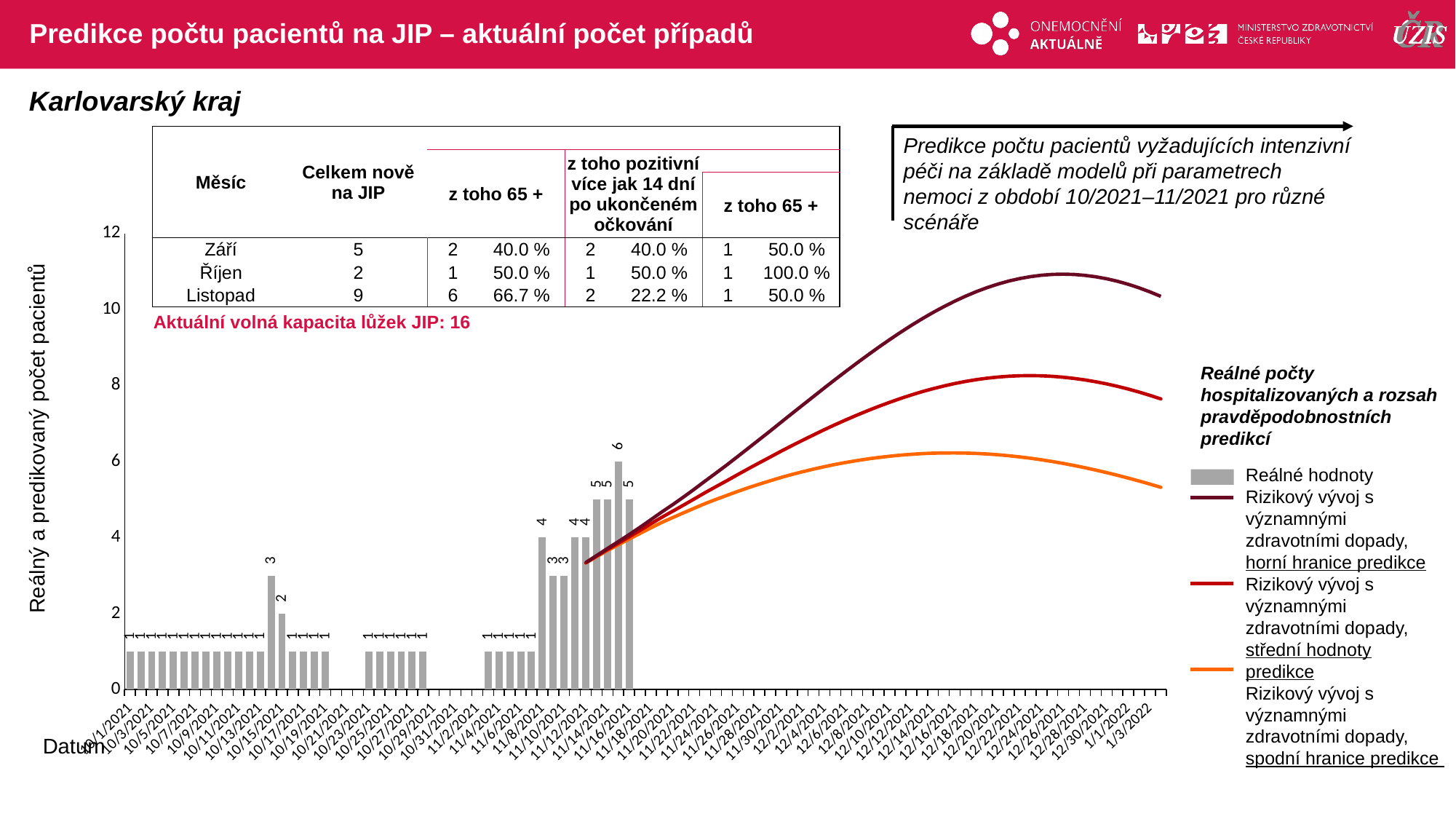

# Predikce počtu pacientů na JIP – aktuální počet případů
Karlovarský kraj
| Měsíc | Celkem nově na JIP |  |  |  |  |  |  |
| --- | --- | --- | --- | --- | --- | --- | --- |
|  |  | z toho 65 + |  | z toho pozitivní více jak 14 dní po ukončeném očkování |  |  |  |
|  |  |  |  |  |  | z toho 65 + |  |
| Září | 5 | 2 | 40.0 % | 2 | 40.0 % | 1 | 50.0 % |
| Říjen | 2 | 1 | 50.0 % | 1 | 50.0 % | 1 | 100.0 % |
| Listopad | 9 | 6 | 66.7 % | 2 | 22.2 % | 1 | 50.0 % |
| Aktuální volná kapacita lůžek JIP: 16 |  |  |  |  |  |  |  |
Predikce počtu pacientů vyžadujících intenzivní péči na základě modelů při parametrech nemoci z období 10/2021–11/2021 pro různé scénáře

### Chart

| Category |  |  |  |  |  |  |
|---|---|---|---|---|---|---|
| 44470 | 1.0 | None | None | None | None | None |
| 44471 | 1.0 | None | None | None | None | None |
| 44472 | 1.0 | None | None | None | None | None |
| 44473 | 1.0 | None | None | None | None | None |
| 44474 | 1.0 | None | None | None | None | None |
| 44475 | 1.0 | None | None | None | None | None |
| 44476 | 1.0 | None | None | None | None | None |
| 44477 | 1.0 | None | None | None | None | None |
| 44478 | 1.0 | None | None | None | None | None |
| 44479 | 1.0 | None | None | None | None | None |
| 44480 | 1.0 | None | None | None | None | None |
| 44481 | 1.0 | None | None | None | None | None |
| 44482 | 1.0 | None | None | None | None | None |
| 44483 | 3.0 | None | None | None | None | None |
| 44484 | 2.0 | None | None | None | None | None |
| 44485 | 1.0 | None | None | None | None | None |
| 44486 | 1.0 | None | None | None | None | None |
| 44487 | 1.0 | None | None | None | None | None |
| 44488 | 1.0 | None | None | None | None | None |
| 44489 | 0.0 | None | None | None | None | None |
| 44490 | 0.0 | None | None | None | None | None |
| 44491 | 0.0 | None | None | None | None | None |
| 44492 | 1.0 | None | None | None | None | None |
| 44493 | 1.0 | None | None | None | None | None |
| 44494 | 1.0 | None | None | None | None | None |
| 44495 | 1.0 | None | None | None | None | None |
| 44496 | 1.0 | None | None | None | None | None |
| 44497 | 1.0 | None | None | None | None | None |
| 44498 | 0.0 | None | None | None | None | None |
| 44499 | 0.0 | None | None | None | None | None |
| 44500 | 0.0 | None | None | None | None | None |
| 44501 | 0.0 | None | None | None | None | None |
| 44502 | 0.0 | None | None | None | None | None |
| 44503 | 1.0 | None | None | None | None | None |
| 44504 | 1.0 | None | None | None | None | None |
| 44505 | 1.0 | None | None | None | None | None |
| 44506 | 1.0 | None | None | None | None | None |
| 44507 | 1.0 | None | None | None | None | None |
| 44508 | 4.0 | None | None | None | None | None |
| 44509 | 3.0 | None | None | None | None | None |
| 44510 | 3.0 | None | None | None | None | None |
| 44511 | 4.0 | None | None | None | None | None |
| 44512 | 4.0 | None | 3.3280907350854316 | 3.3342339755573827 | 3.3404121274291843 | None |
| 44513 | 5.0 | None | 3.4950612770476033 | 3.5098101741855263 | 3.5246858628534756 | None |
| 44514 | 5.0 | None | 3.657523474933264 | 3.6836954765827654 | 3.7101834335563075 | None |
| 44515 | 6.0 | None | 3.8090890885958024 | 3.8497945399854157 | 3.8911522621461914 | None |
| 44516 | 5.0 | None | 3.9578809827217816 | 4.016410214845425 | 4.076133224131888 | None |
| 44517 | None | None | 4.10668936009373 | 4.186608534785874 | 4.268533906339452 | None |
| 44518 | None | None | 4.254424775437178 | 4.359386970279926 | 4.467509938207868 | None |
| 44519 | None | None | 4.396594597258323 | 4.530406753922863 | 4.66895271475414 | None |
| 44520 | None | None | 4.522701220514929 | 4.689173570525407 | 4.862450323228798 | None |
| 44521 | None | None | 4.648049181626618 | 4.851088102737133 | 5.063580958881838 | None |
| 44522 | None | None | 4.77121089319002 | 5.014689093338547 | 5.270930885137161 | None |
| 44523 | None | None | 4.89339403875036 | 5.181097260524275 | 5.485612626815838 | None |
| 44524 | None | None | 5.0025609543229645 | 5.338171980714857 | 5.695457072009592 | None |
| 44525 | None | None | 5.107908136458967 | 5.494982521304729 | 5.909474618567084 | None |
| 44526 | None | None | 5.213111832626128 | 5.6550661084263 | 6.131124609701278 | None |
| 44527 | None | None | 5.312034072330141 | 5.812060335272509 | 6.353871695872391 | None |
| 44528 | None | None | 5.404607055003717 | 5.965687984384905 | 6.577270121524548 | None |
| 44529 | None | None | 5.492154721533964 | 6.116938056143634 | 6.802002165097693 | None |
| 44530 | None | None | 5.579165749170894 | 6.270111346706023 | 7.03219527000155 | None |
| 44531 | None | None | 5.658312950631901 | 6.417487860957241 | 7.259735196329375 | None |
| 44532 | None | None | 5.731444639076785 | 6.560649514686905 | 7.485919816199608 | None |
| 44533 | None | None | 5.79942079033669 | 6.700172449017746 | 7.711006949892033 | None |
| 44534 | None | None | 5.864817209700055 | 6.838330346521659 | 7.9369165961195005 | None |
| 44535 | None | None | 5.92340974295122 | 6.970535341853438 | 8.158629335786841 | None |
| 44536 | None | None | 5.976052575499419 | 7.097335982963538 | 8.376304577325953 | None |
| 44537 | None | None | 6.024062214222887 | 7.219758953165711 | 8.59057927942104 | None |
| 44538 | None | None | 6.0673329495780965 | 7.3373789369754 | 8.800593153703295 | None |
| 44539 | None | None | 6.105299993159948 | 7.449313222625302 | 9.00501595059621 | None |
| 44540 | None | None | 6.137734655325394 | 7.554998701514541 | 9.20280765418474 | None |
| 44541 | None | None | 6.166109518838353 | 7.655596886516509 | 9.394665044132463 | None |
| 44542 | None | None | 6.189110468039638 | 7.749458196303767 | 9.57844038483206 | None |
| 44543 | None | None | 6.206590235900575 | 7.836137277159342 | 9.753220650274567 | None |
| 44544 | None | None | 6.2179892197812805 | 7.914777667781538 | 9.91767787587493 | None |
| 44545 | None | None | 6.224194356449031 | 7.98600712138766 | 10.072003216125227 | None |
| 44546 | None | None | 6.2251517903032685 | 8.049508946130365 | 10.215439234346581 | None |
| 44547 | None | None | 6.220899369467102 | 8.105072737498562 | 10.34735122104271 | None |
| 44548 | None | None | 6.2112781468291205 | 8.152294573802891 | 10.466918452378035 | None |
| 44549 | None | None | 6.196209438727602 | 8.190875864336206 | 10.573457218994598 | None |
| 44550 | None | None | 6.175884187143514 | 8.220819212904466 | 10.666625469689023 | None |
| 44551 | None | None | 6.150448954063959 | 8.24209480892133 | 10.746071612789034 | None |
| 44552 | None | None | 6.119961436502321 | 8.254604815531412 | 10.81140965450936 | None |
| 44553 | None | None | 6.084438005057969 | 8.258231431045747 | 10.862269519975806 | None |
| 44554 | None | None | 6.044025612684822 | 8.253008856121802 | 10.898470561835294 | None |
| 44555 | None | None | 5.998868551217182 | 8.238990716647375 | 10.919890880909392 | None |
| 44556 | None | None | 5.94911742390928 | 8.216259092721026 | 10.926477404437183 | None |
| 44557 | None | None | 5.894894347261523 | 8.18488982651304 | 10.918212024792297 | None |
| 44558 | None | None | 5.836368703353795 | 8.145027882175144 | 10.895186984742542 | None |
| 44559 | None | None | 5.773701542417778 | 8.096831280248049 | 10.85754845813174 | None |
| 44560 | None | None | 5.707053845794315 | 8.040478688544532 | 10.80550332319391 | None |
| 44561 | None | None | 5.6366067797709105 | 7.976188979546686 | 10.739337619933188 | None |
| 44562 | None | None | 5.562559523926825 | 7.90421831751853 | 10.659412223509573 | None |
| 44563 | None | None | 5.485108788240829 | 7.824838708186347 | 10.566139522990081 | None |
| 44564 | None | None | 5.404451545660585 | 7.738339582060053 | 10.459982741539912 | None |
| 44565 | None | None | 5.320791425794454 | 7.645032673273813 | 10.34145831592949 | None |
Reálné počty hospitalizovaných a rozsah pravděpodobnostních predikcí
Reálný a predikovaný počet pacientů
Reálné hodnoty
Rizikový vývoj s významnými zdravotními dopady, horní hranice predikce Rizikový vývoj s významnými zdravotními dopady, střední hodnoty predikce
Rizikový vývoj s významnými zdravotními dopady, spodní hranice predikce

Datum